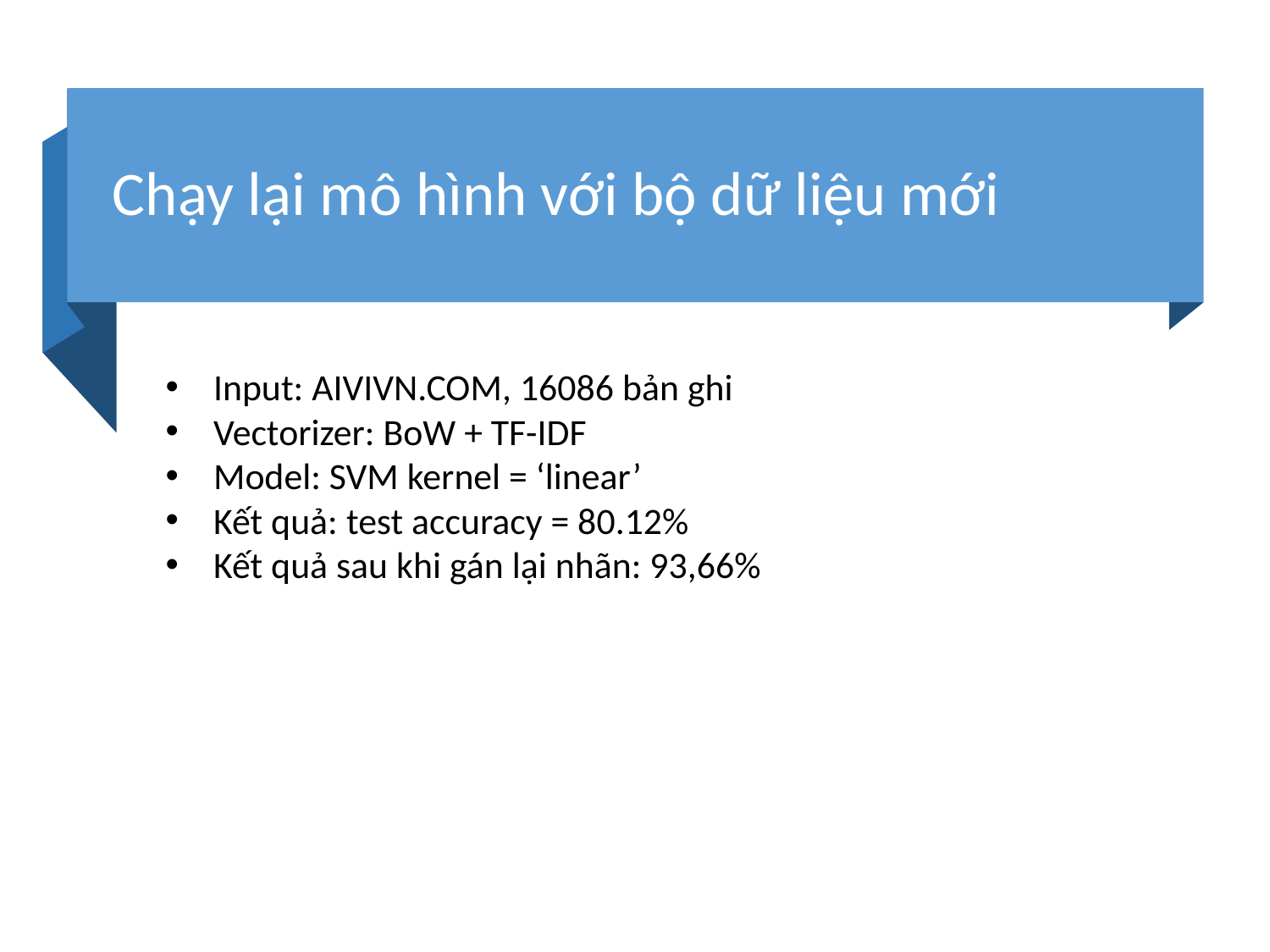

# Chạy lại mô hình với bộ dữ liệu mới

Input: AIVIVN.COM, 16086 bản ghi
Vectorizer: BoW + TF-IDF
Model: SVM kernel = ‘linear’
Kết quả: test accuracy = 80.12%
Kết quả sau khi gán lại nhãn: 93,66%